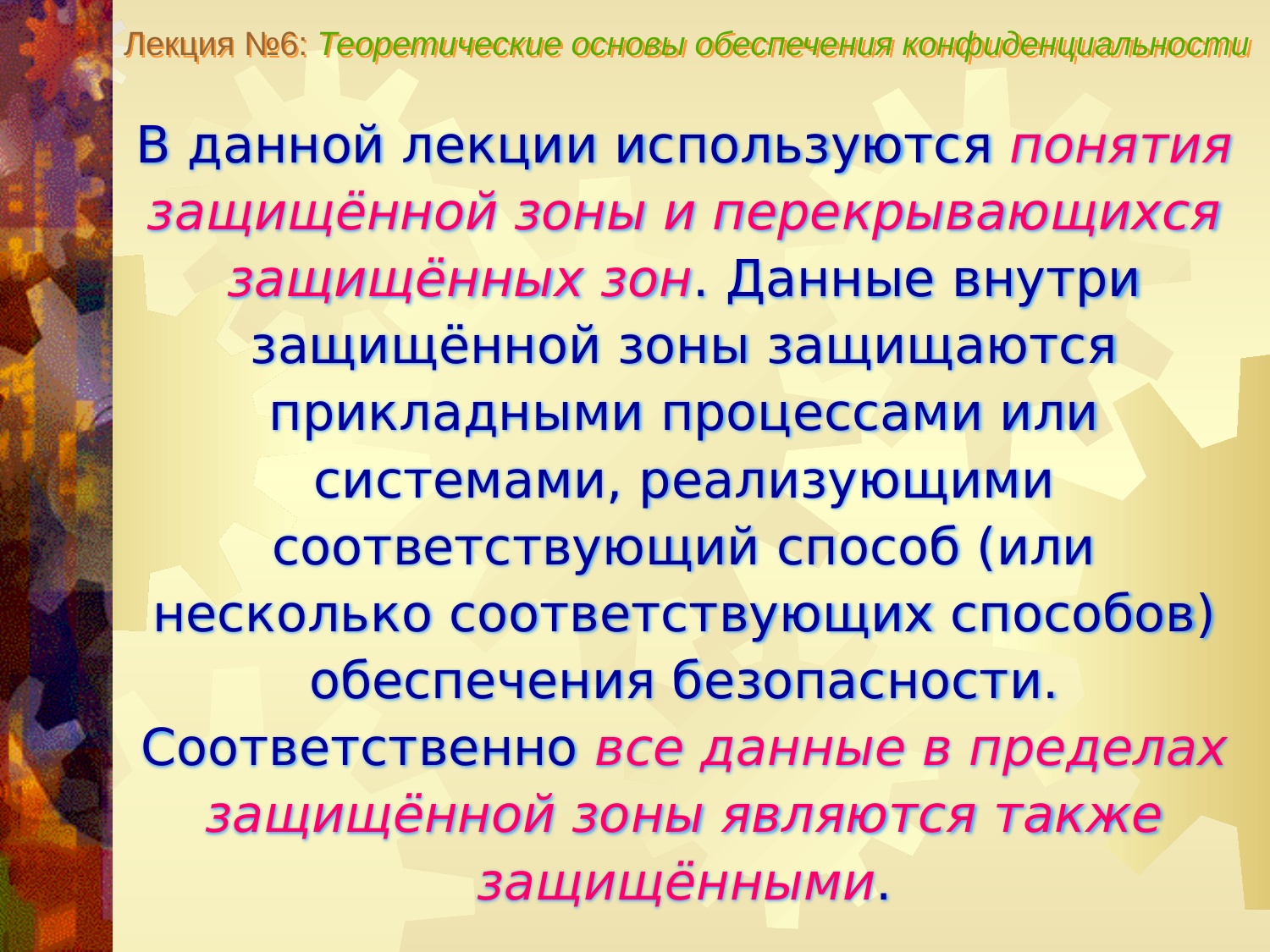

Лекция №6: Теоретические основы обеспечения конфиденциальности
В данной лекции используются понятия защищённой зоны и перекрывающихся защищённых зон. Данные внутри защищённой зоны защищаются прикладными процессами или системами, реализующими соответствующий способ (или несколько соответствующих способов) обеспечения безопасности. Соответственно все данные в пределах защищённой зоны являются также защищёнными.